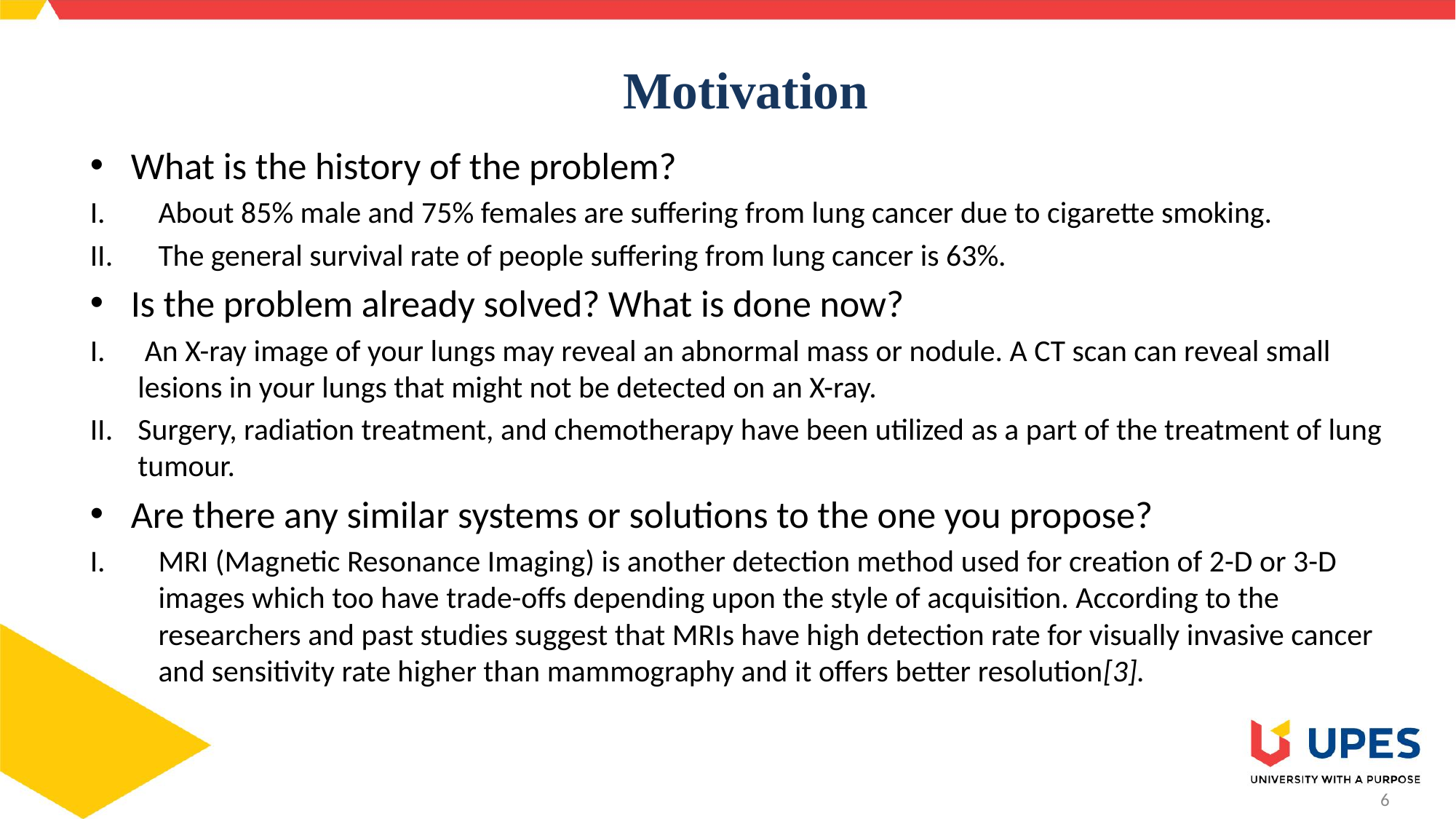

# Motivation
What is the history of the problem?
About 85% male and 75% females are suffering from lung cancer due to cigarette smoking.
The general survival rate of people suffering from lung cancer is 63%.
Is the problem already solved? What is done now?
 An X-ray image of your lungs may reveal an abnormal mass or nodule. A CT scan can reveal small lesions in your lungs that might not be detected on an X-ray.
Surgery, radiation treatment, and chemotherapy have been utilized as a part of the treatment of lung tumour.
Are there any similar systems or solutions to the one you propose?
MRI (Magnetic Resonance Imaging) is another detection method used for creation of 2-D or 3-D images which too have trade-offs depending upon the style of acquisition. According to the researchers and past studies suggest that MRIs have high detection rate for visually invasive cancer and sensitivity rate higher than mammography and it offers better resolution[3].